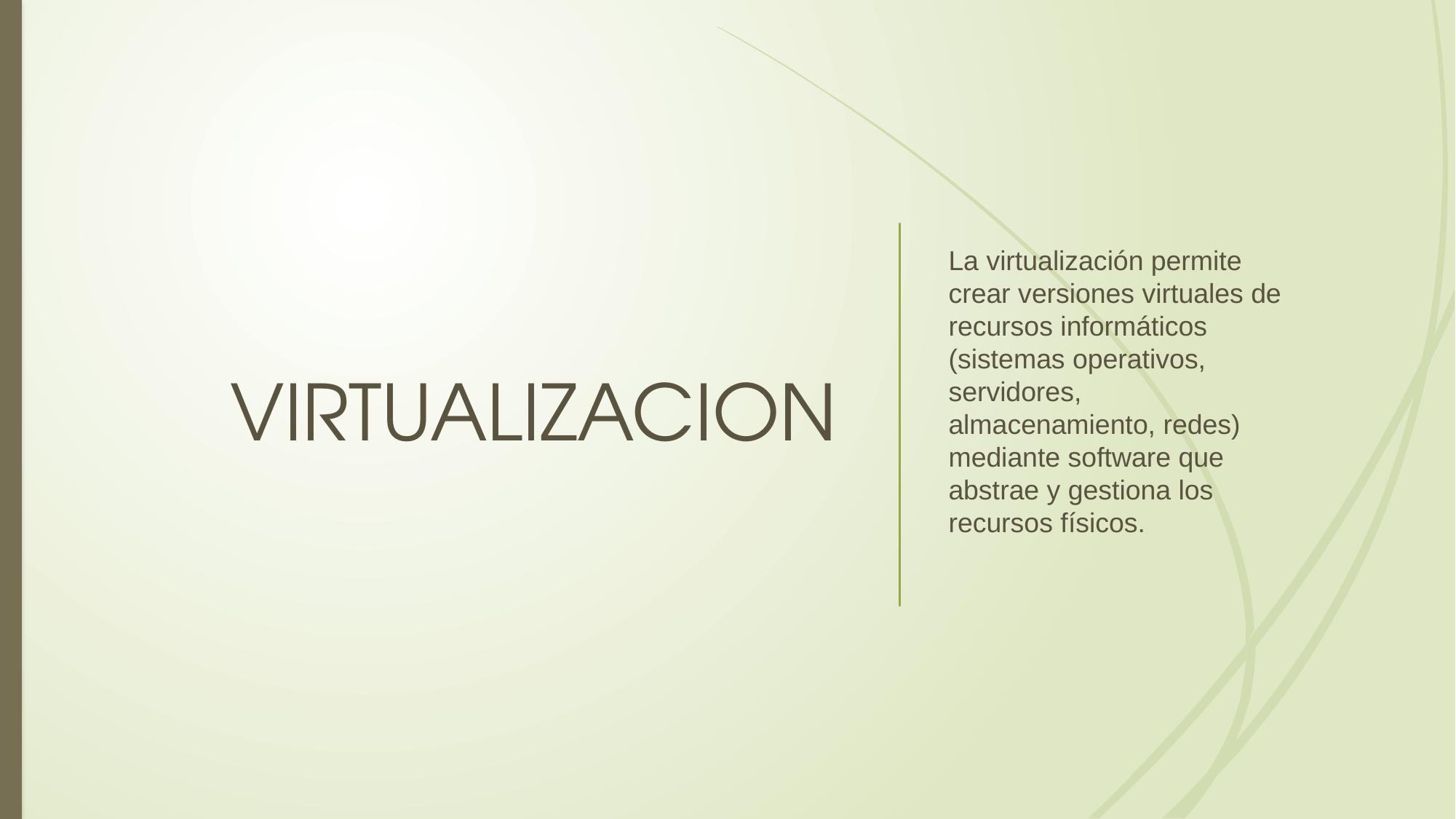

# VIRTUALIZACION
La virtualización permite crear versiones virtuales de recursos informáticos (sistemas operativos, servidores, almacenamiento, redes) mediante software que abstrae y gestiona los recursos físicos.